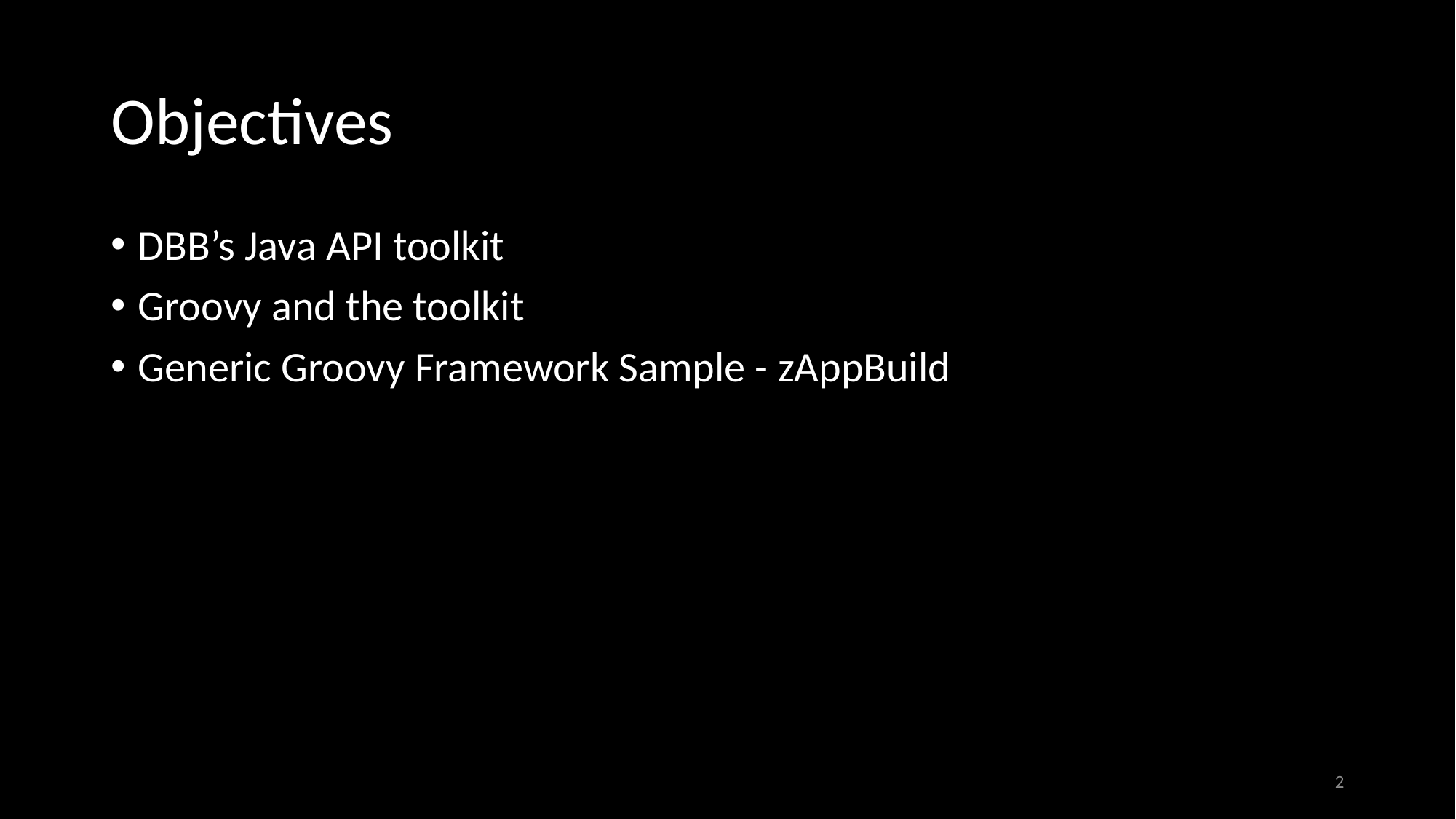

# Objectives
DBB’s Java API toolkit
Groovy and the toolkit
Generic Groovy Framework Sample - zAppBuild
2